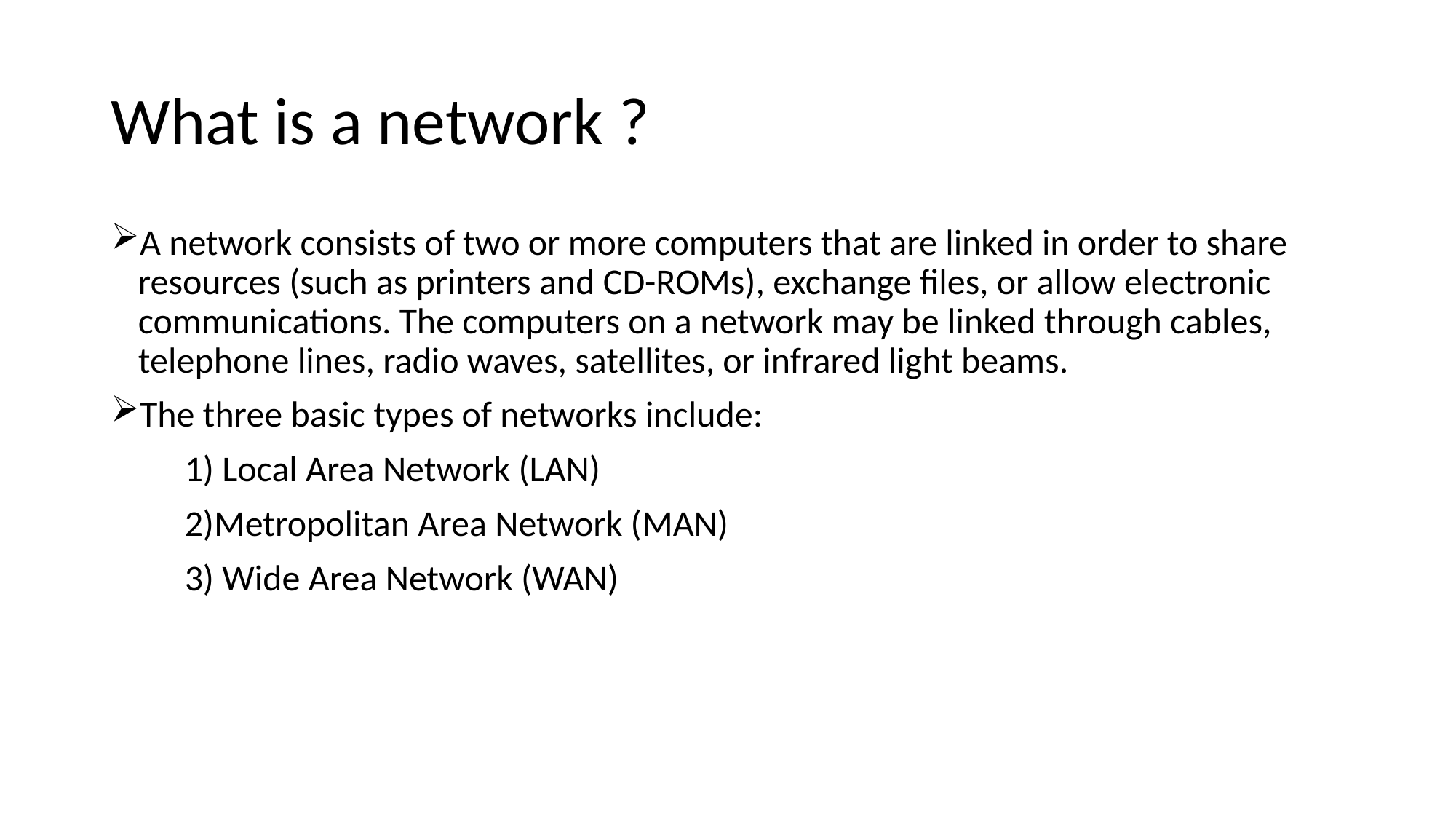

# What is a network ?
A network consists of two or more computers that are linked in order to share resources (such as printers and CD-ROMs), exchange files, or allow electronic communications. The computers on a network may be linked through cables, telephone lines, radio waves, satellites, or infrared light beams.
The three basic types of networks include:
         1) Local Area Network (LAN)
         2)Metropolitan Area Network (MAN)
         3) Wide Area Network (WAN)